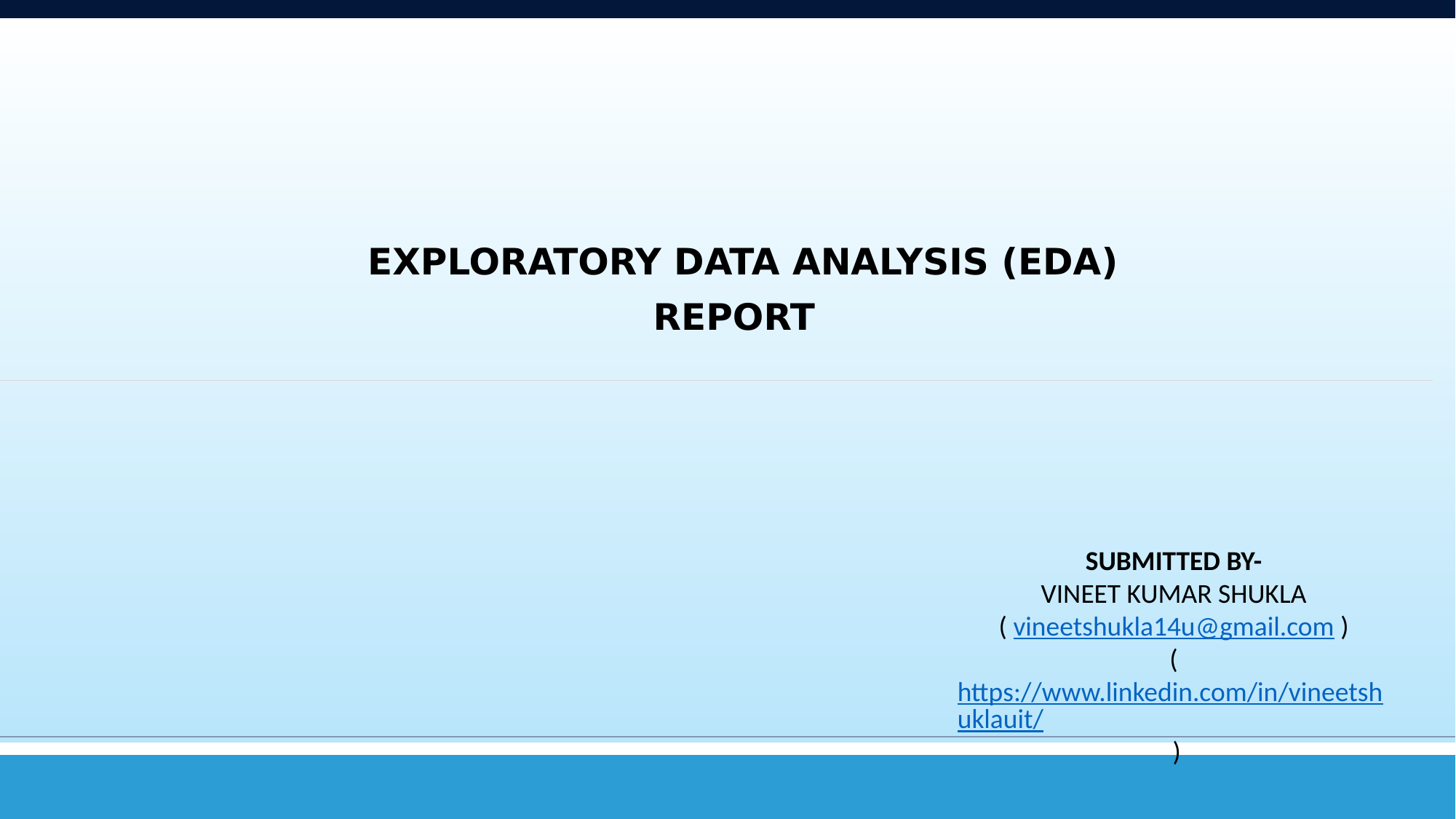

EXPLORATORY DATA ANALYSIS (eda)
 REPORT
SUBMITTED BY-
VINEET KUMAR SHUKLA
( vineetshukla14u@gmail.com )
(https://www.linkedin.com/in/vineetshuklauit/ )